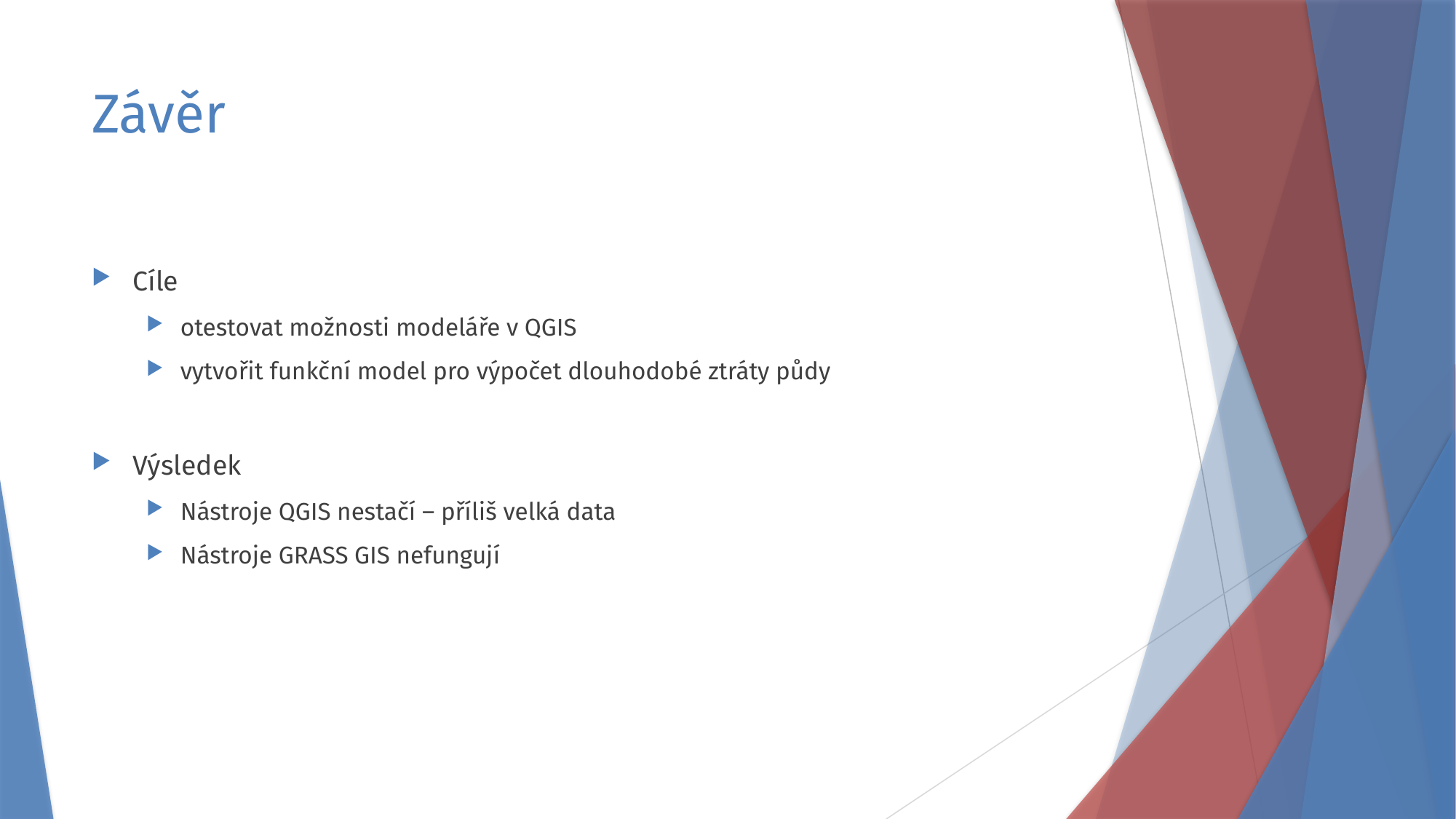

# Závěr
Cíle
otestovat možnosti modeláře v QGIS
vytvořit funkční model pro výpočet dlouhodobé ztráty půdy

Výsledek
Nástroje QGIS nestačí – příliš velká data
Nástroje GRASS GIS nefungují